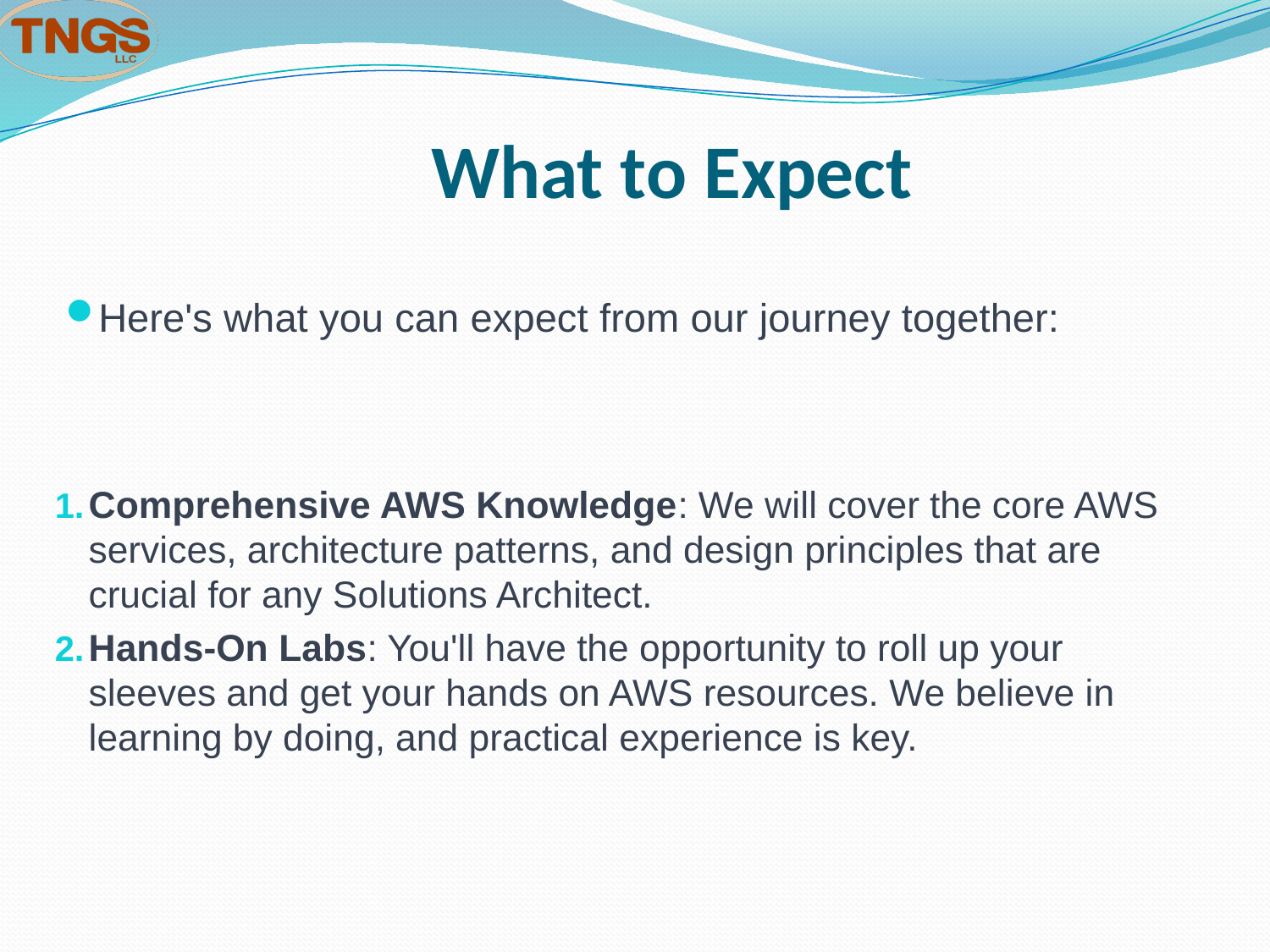

# What to Expect
Here's what you can expect from our journey together:
Comprehensive AWS Knowledge: We will cover the core AWS services, architecture patterns, and design principles that are crucial for any Solutions Architect.
Hands-On Labs: You'll have the opportunity to roll up your sleeves and get your hands on AWS resources. We believe in learning by doing, and practical experience is key.